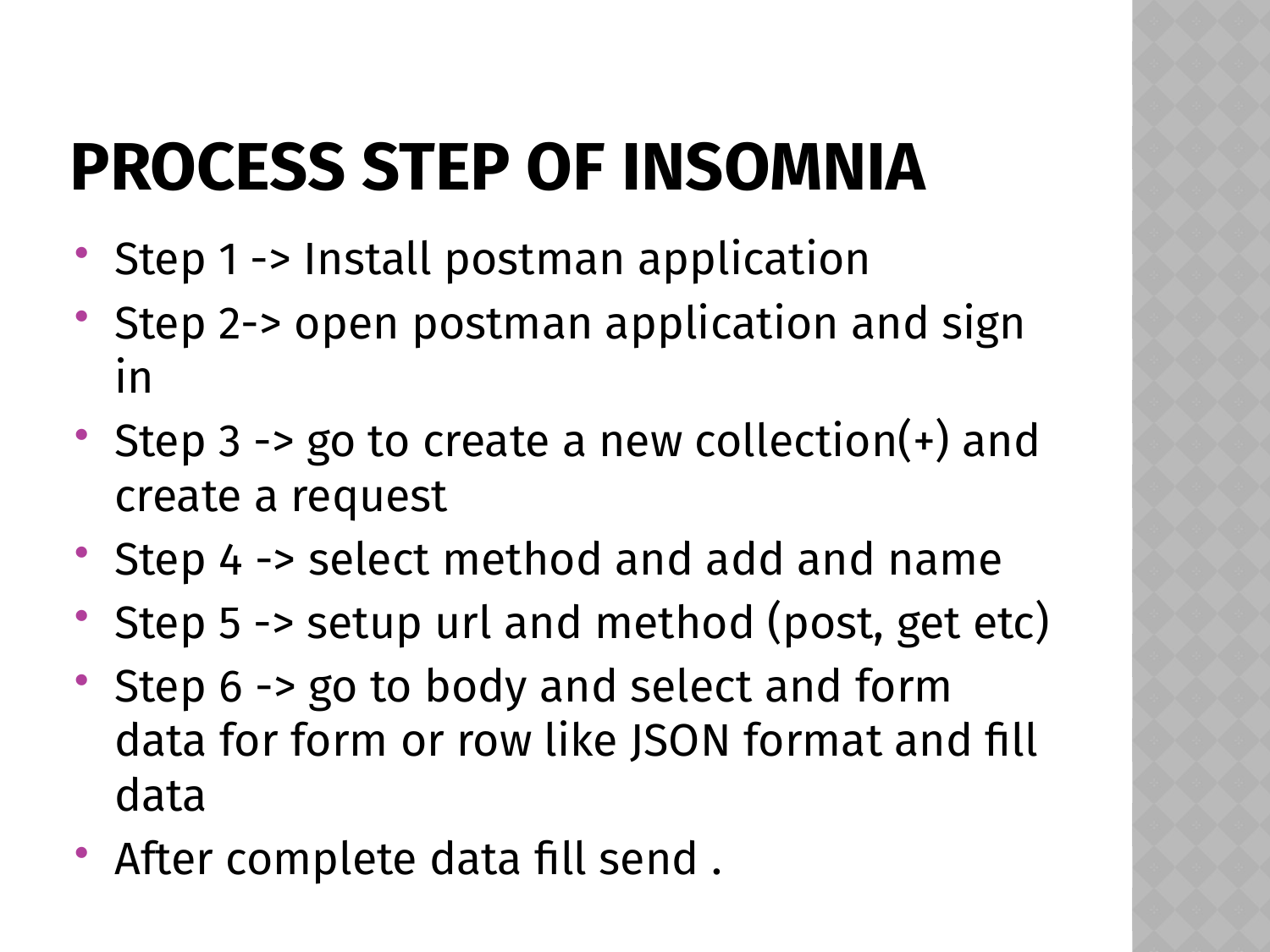

# Process step of Insomnia
Step 1 -> Install postman application
Step 2-> open postman application and sign in
Step 3 -> go to create a new collection(+) and create a request
Step 4 -> select method and add and name
Step 5 -> setup url and method (post, get etc)
Step 6 -> go to body and select and form data for form or row like JSON format and fill data
After complete data fill send .